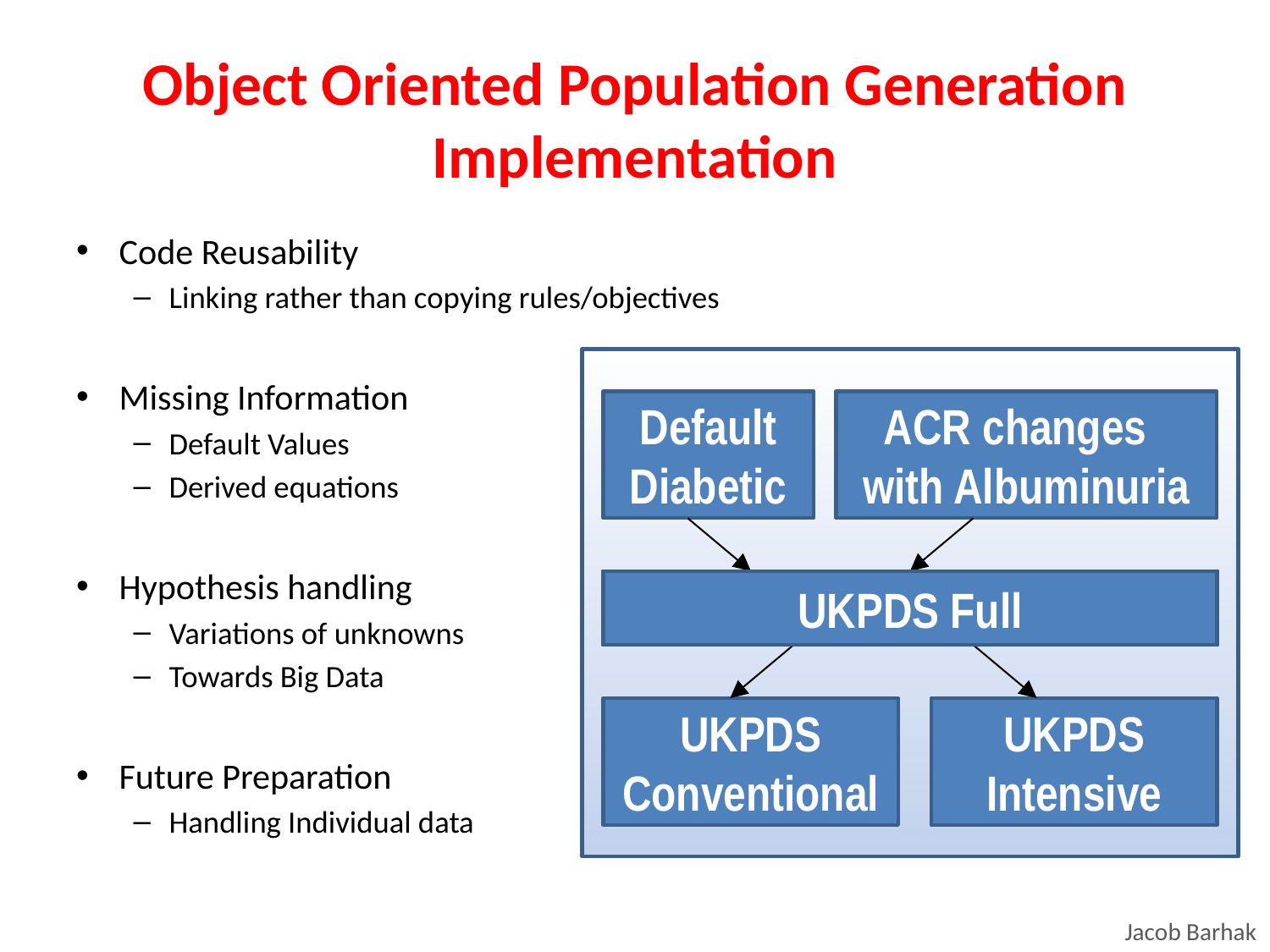

# Object Oriented Population Generation Implementation
Code Reusability
Linking rather than copying rules/objectives

Missing Information
Default Values
Derived equations

Hypothesis handling
Variations of unknowns
Towards Big Data

Future Preparation
Handling Individual data

Default Diabetic
ACR changes   with Albuminuria

UKPDS Full
KP Full
NDR Full
CARDS Full

UKPDS Conventional
UKPDS Intensive